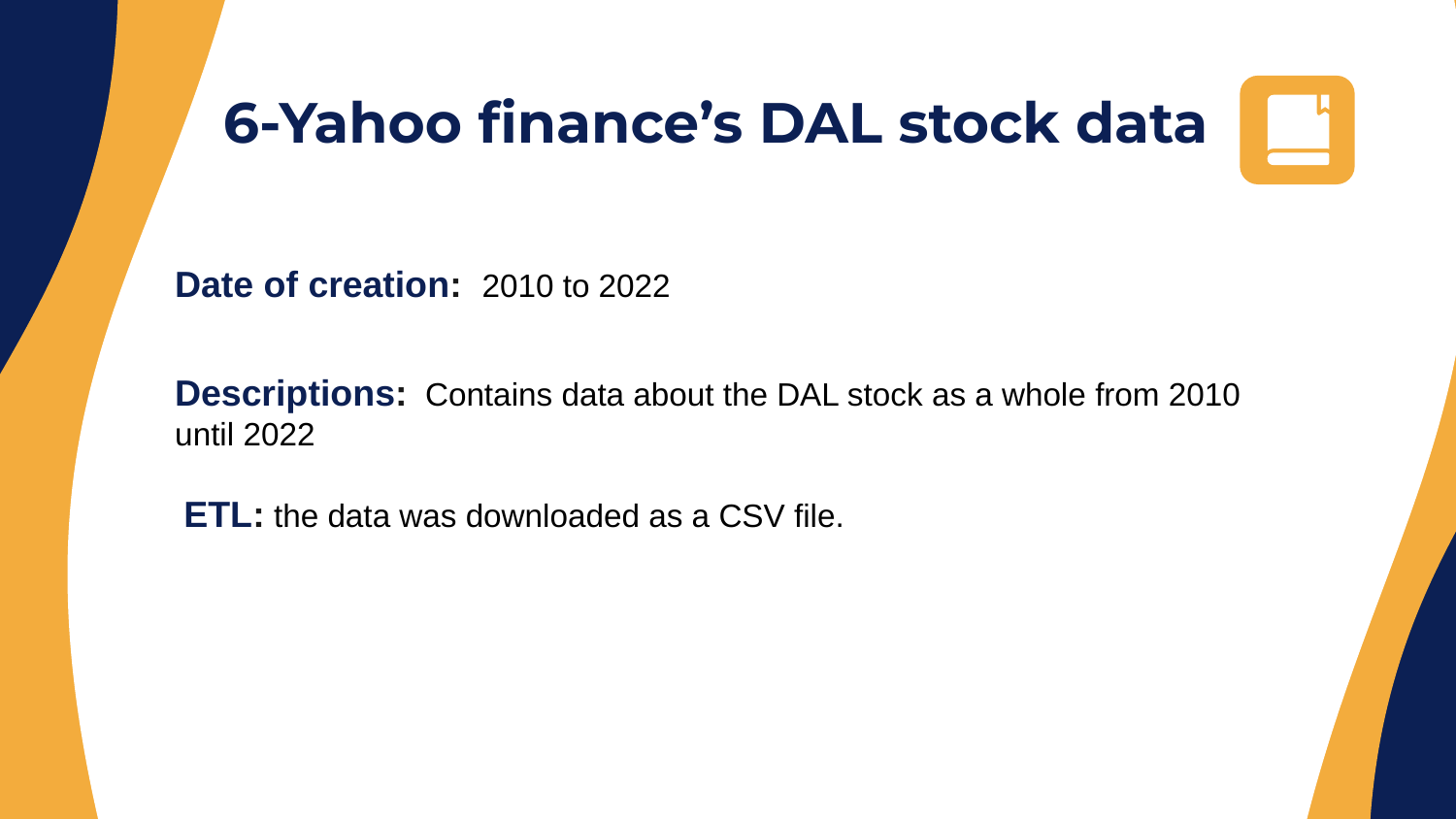

# 6-Yahoo finance’s DAL stock data

Date of creation:  2010 to 2022
Descriptions:  Contains data about the DAL stock as a whole from 2010 until 2022
 ETL: the data was downloaded as a CSV file.